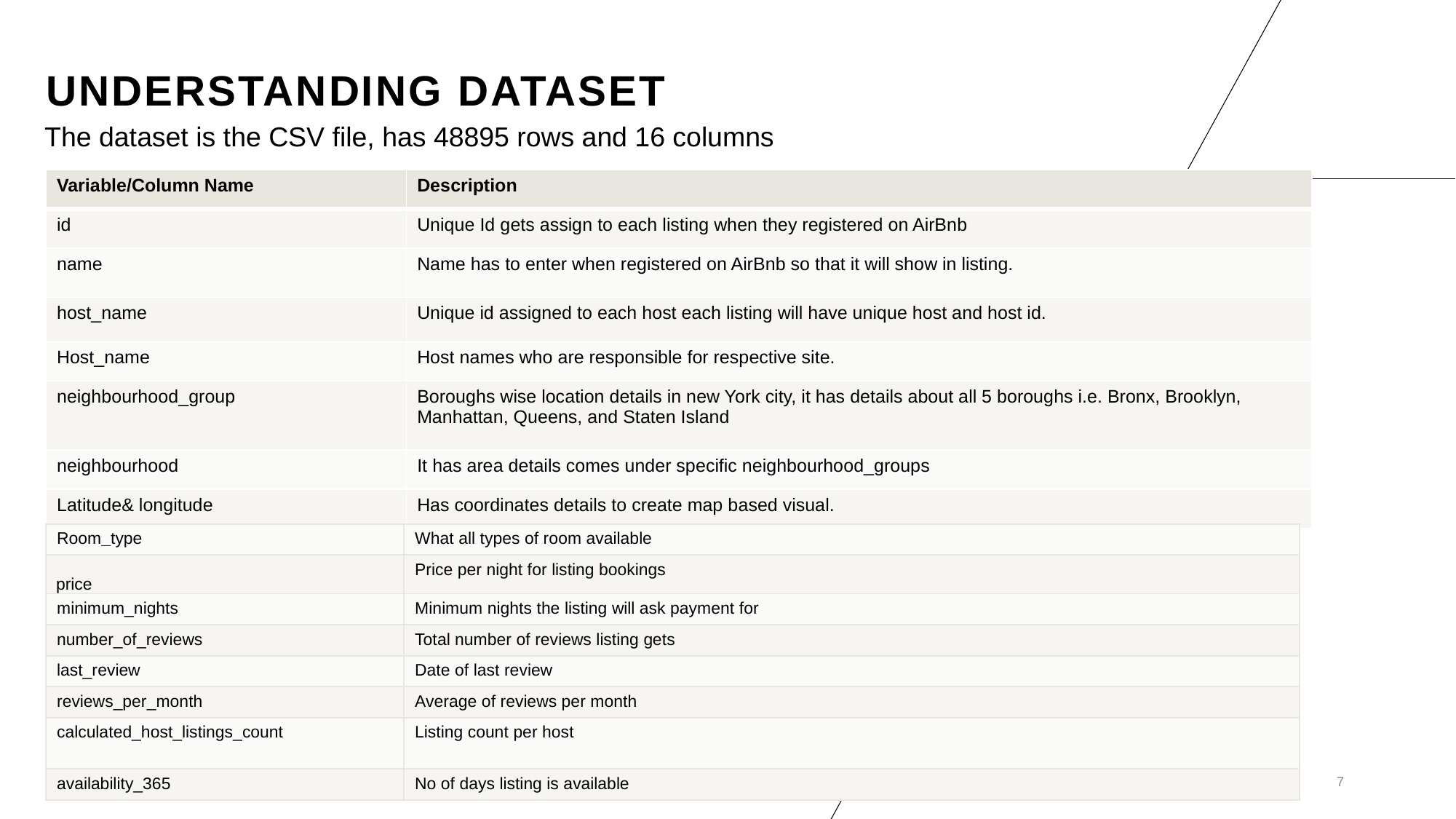

# Understanding dataset
The dataset is the CSV file, has 48895 rows and 16 columns
| Variable/Column Name | Description |
| --- | --- |
| id | Unique Id gets assign to each listing when they registered on AirBnb |
| name | Name has to enter when registered on AirBnb so that it will show in listing. |
| host\_name | Unique id assigned to each host each listing will have unique host and host id. |
| Host\_name | Host names who are responsible for respective site. |
| neighbourhood\_group | Boroughs wise location details in new York city, it has details about all 5 boroughs i.e. Bronx, Brooklyn, Manhattan, Queens, and Staten Island |
| neighbourhood | It has area details comes under specific neighbourhood\_groups |
| Latitude& longitude | Has coordinates details to create map based visual. |
| Room\_type | What all types of room available |
| --- | --- |
| price | Price per night for listing bookings |
| minimum\_nights | Minimum nights the listing will ask payment for |
| number\_of\_reviews | Total number of reviews listing gets |
| last\_review | Date of last review |
| reviews\_per\_month | Average of reviews per month |
| calculated\_host\_listings\_count | Listing count per host |
| availability\_365 | No of days listing is available |
20XX
PRESENTATION TITLE
7